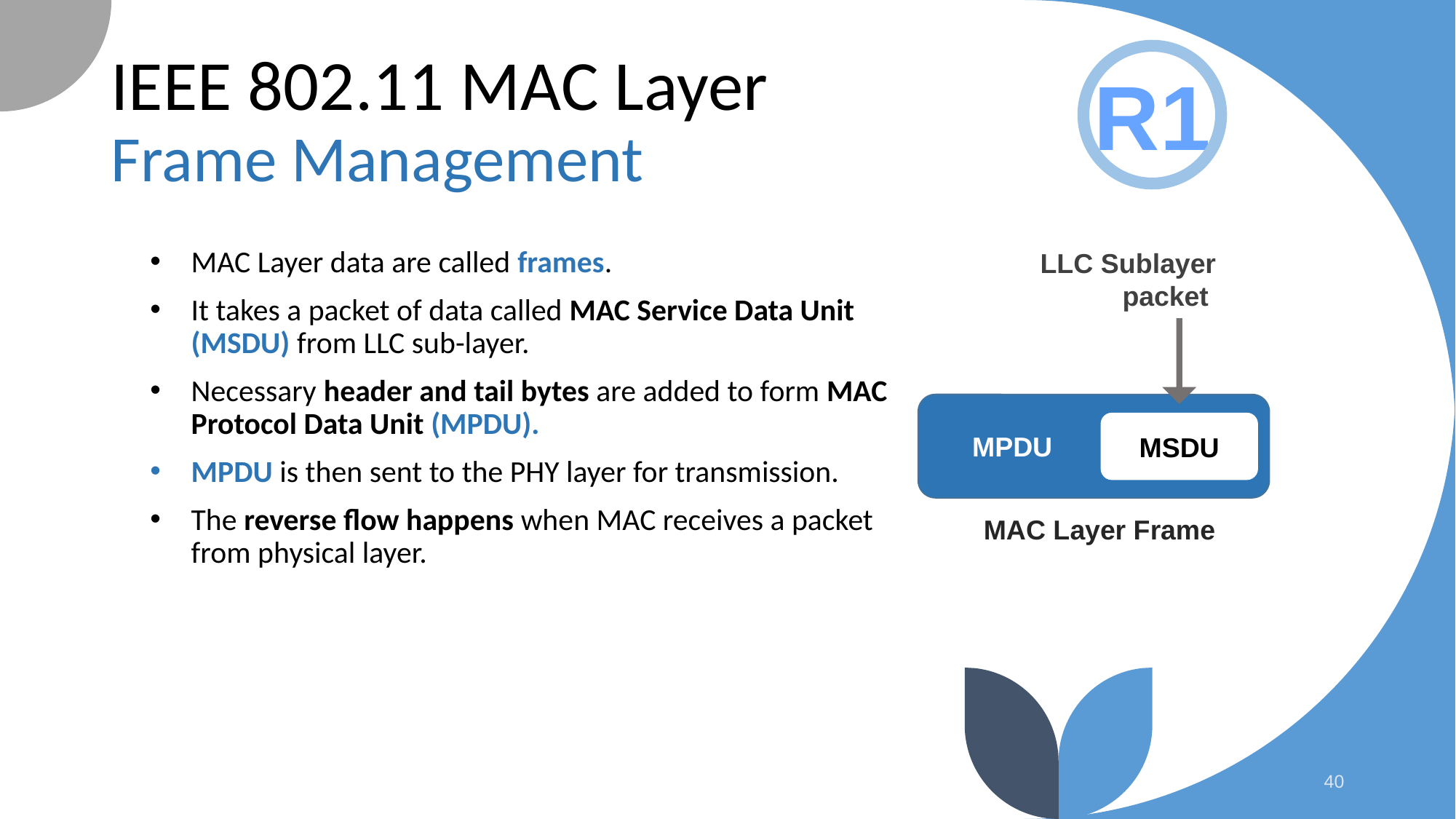

# IEEE 802.11 MAC Layer Frame Management
R1
LLC Sublayer packet

     MPDU
MSDU
MAC Layer Frame
MAC Layer data are called frames.
It takes a packet of data called MAC Service Data Unit (MSDU) from LLC sub-layer.
Necessary header and tail bytes are added to form MAC Protocol Data Unit (MPDU).
MPDU is then sent to the PHY layer for transmission.
The reverse flow happens when MAC receives a packet from physical layer.
40